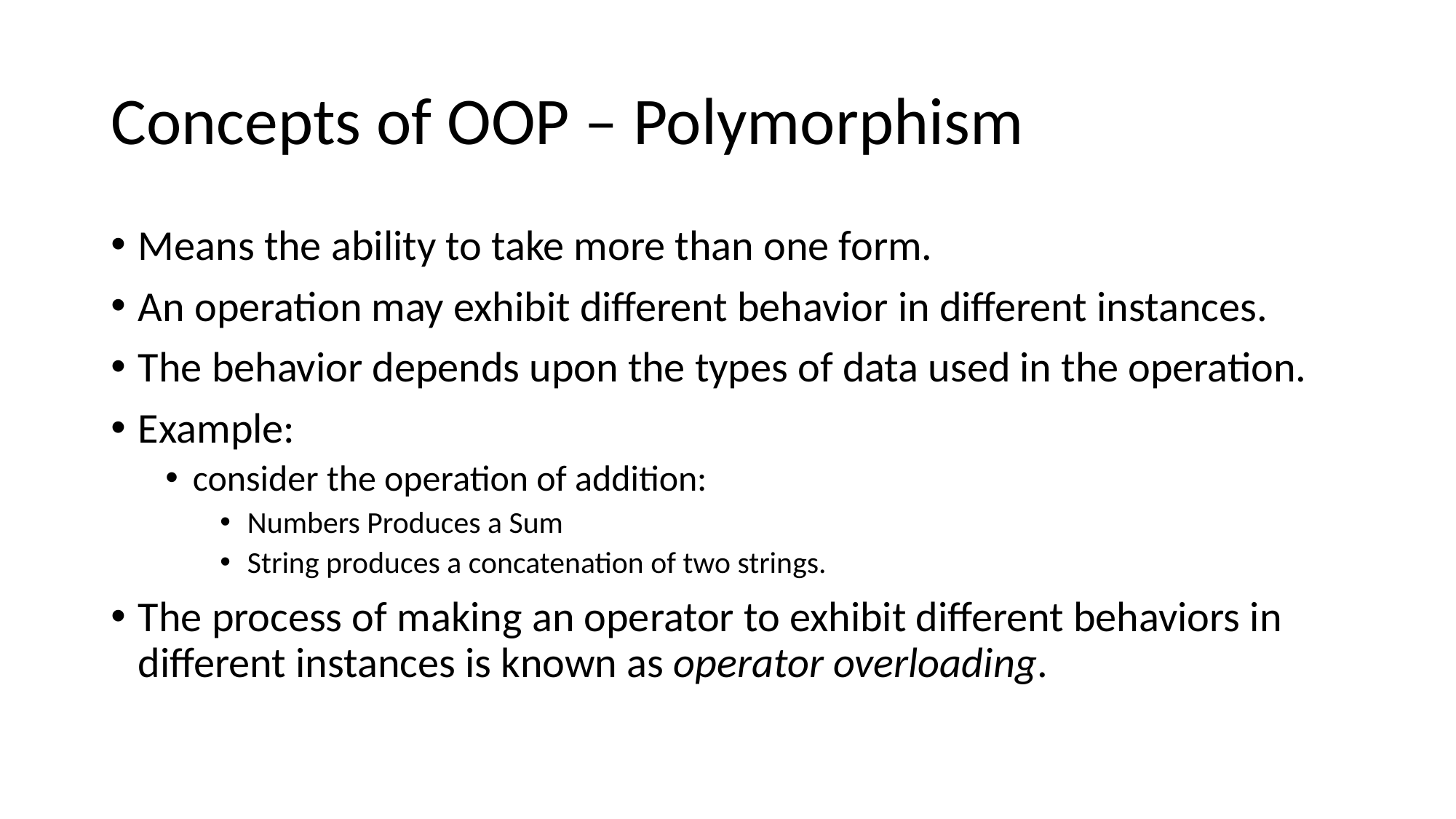

# Concepts of OOP – Polymorphism
Means the ability to take more than one form.
An operation may exhibit different behavior in different instances.
The behavior depends upon the types of data used in the operation.
Example:
consider the operation of addition:
Numbers Produces a Sum
String produces a concatenation of two strings.
The process of making an operator to exhibit different behaviors in different instances is known as operator overloading.